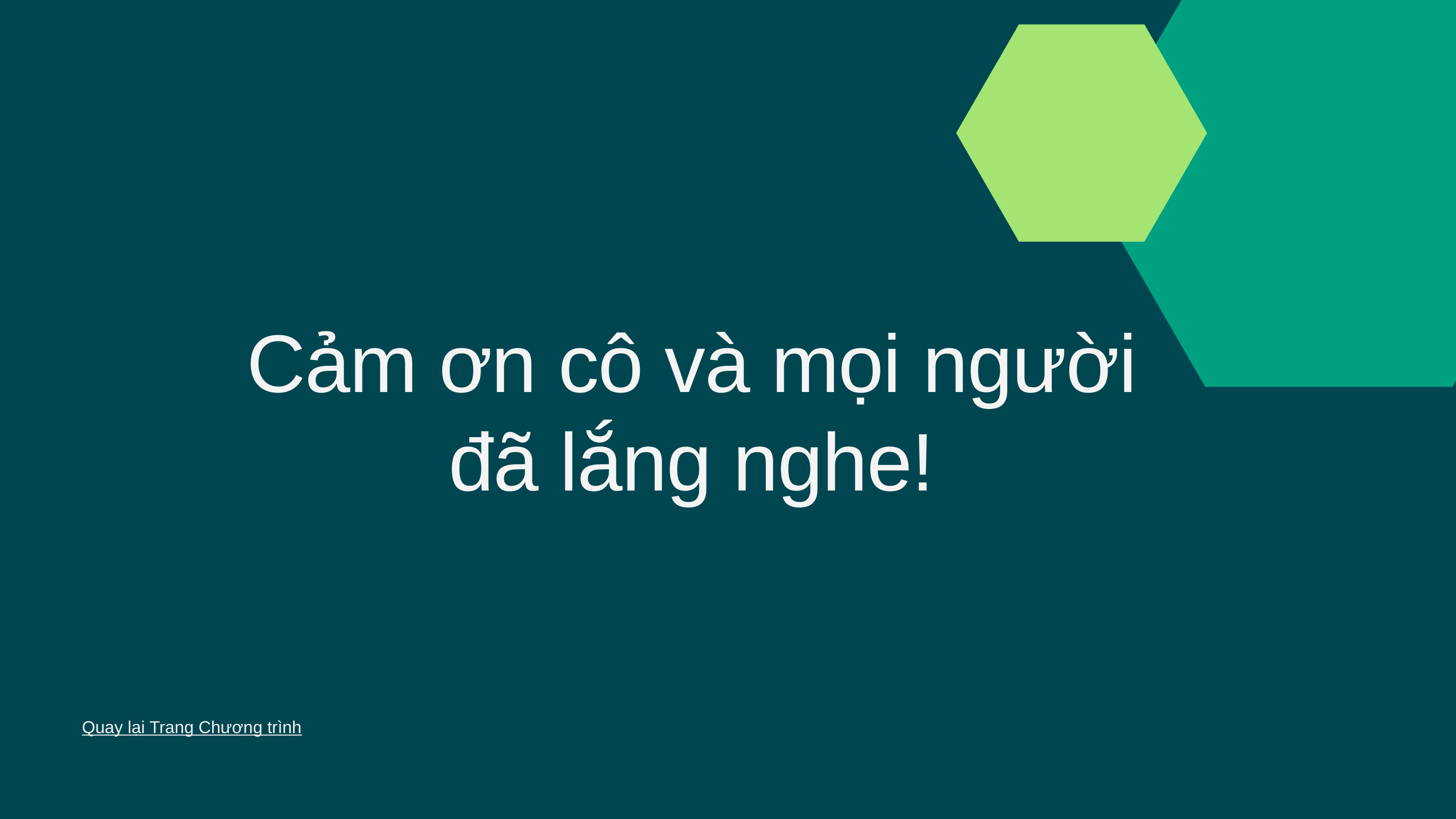

Cảm ơn cô và mọi người đã lắng nghe!
Quay lại Trang Chương trình